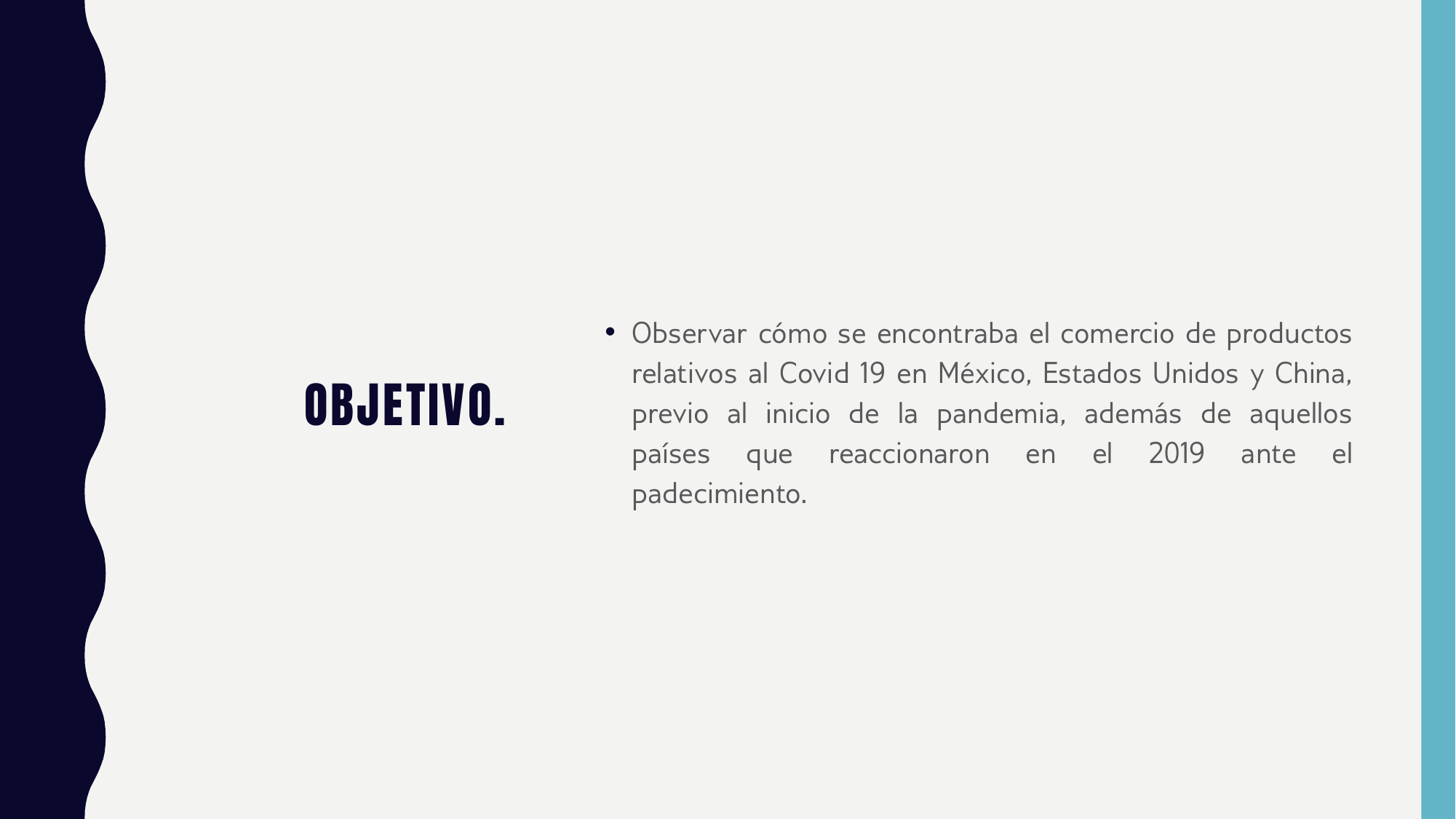

# Objetivo.
Observar cómo se encontraba el comercio de productos relativos al Covid 19 en México, Estados Unidos y China, previo al inicio de la pandemia, además de aquellos países que reaccionaron en el 2019 ante el padecimiento.